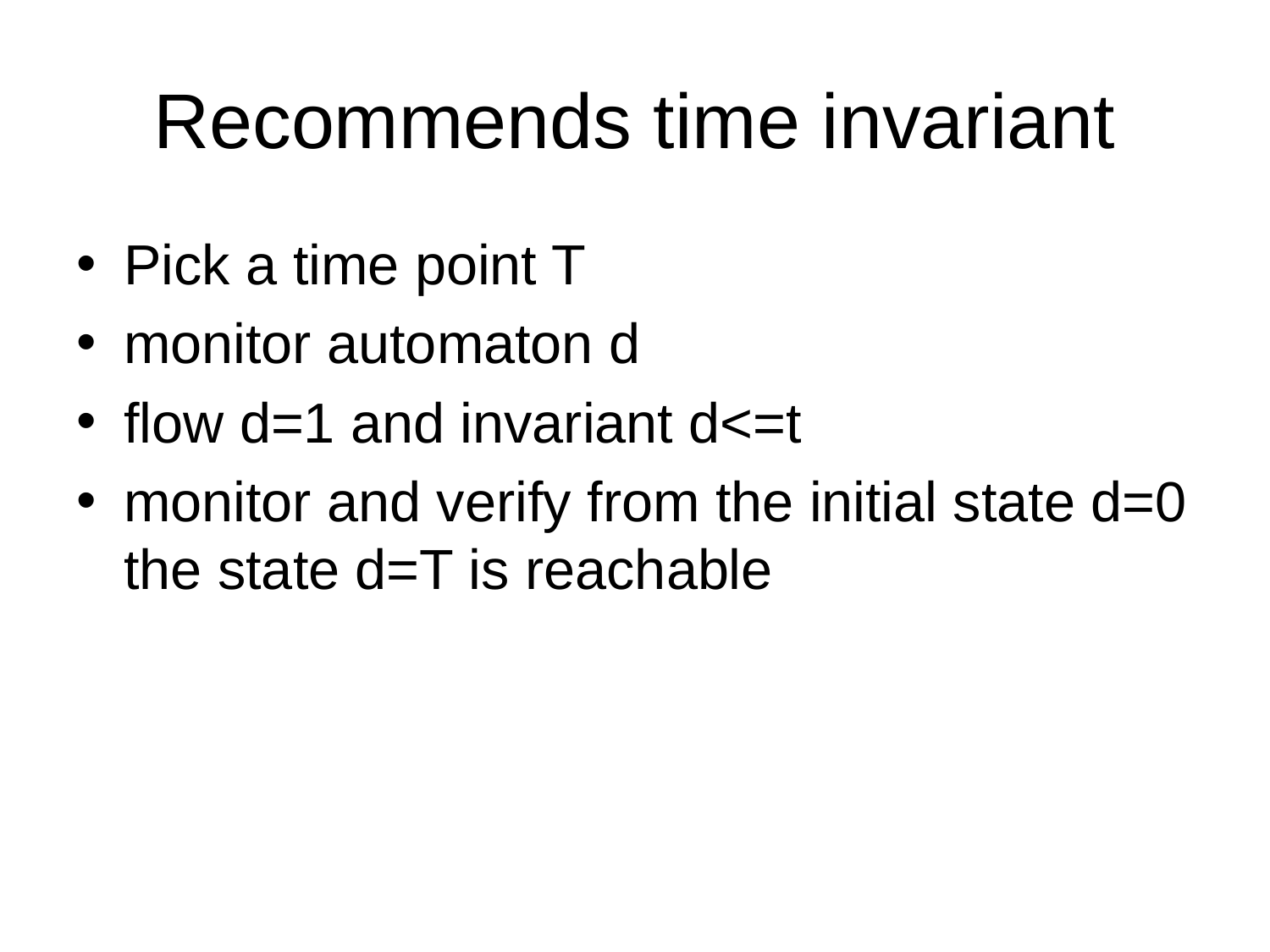

# Recommends time invariant
Pick a time point T
monitor automaton d
flow d=1 and invariant d<=t
monitor and verify from the initial state d=0 the state d=T is reachable